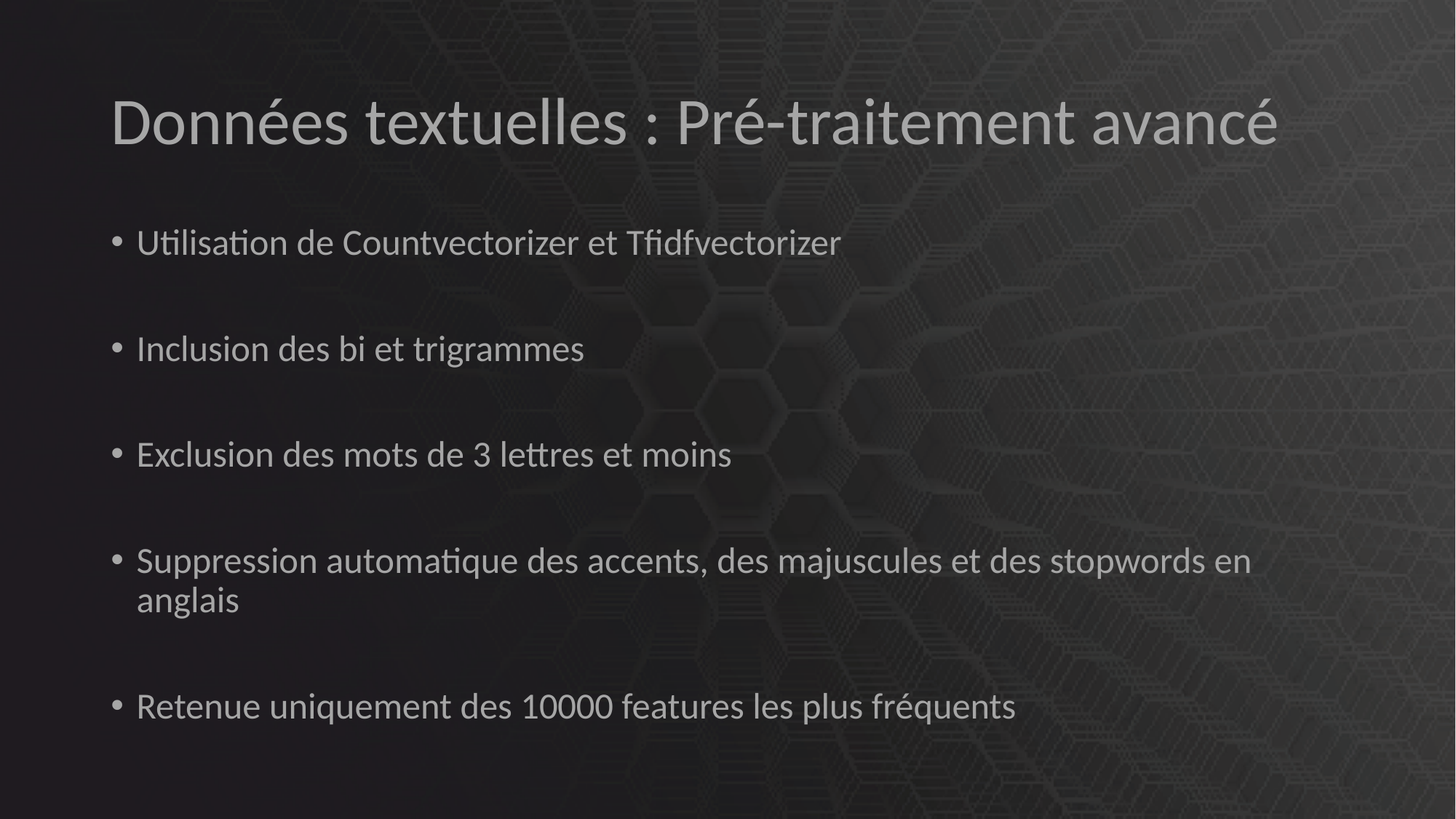

# Données textuelles : Pré-traitement avancé
Utilisation de Countvectorizer et Tfidfvectorizer

Inclusion des bi et trigrammes

Exclusion des mots de 3 lettres et moins

Suppression automatique des accents, des majuscules et des stopwords en anglais

Retenue uniquement des 10000 features les plus fréquents